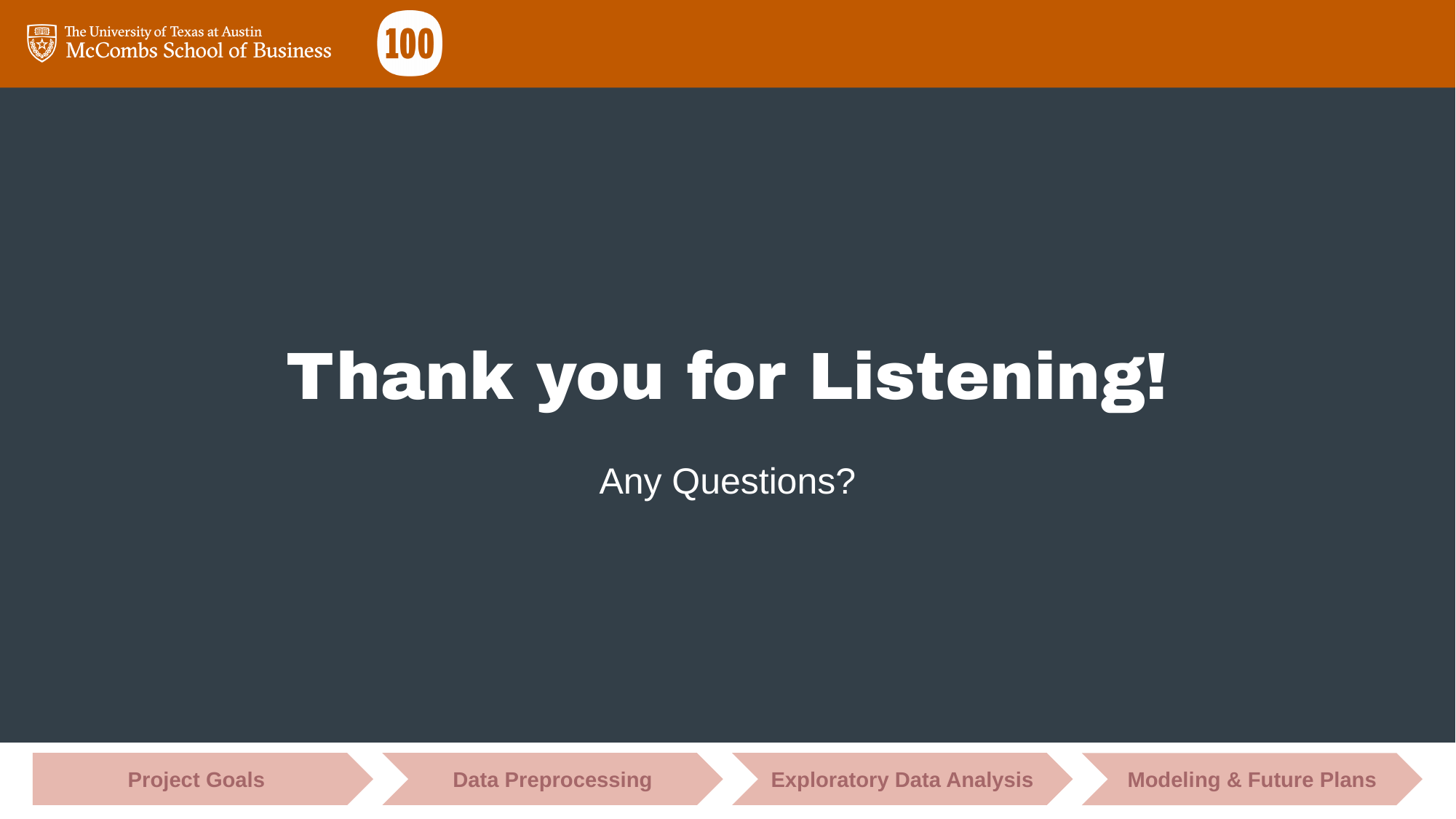

# Thank you for Listening!
Any Questions?

Project Goals
Data Preprocessing
Exploratory Data Analysis
Modeling & Future Plans